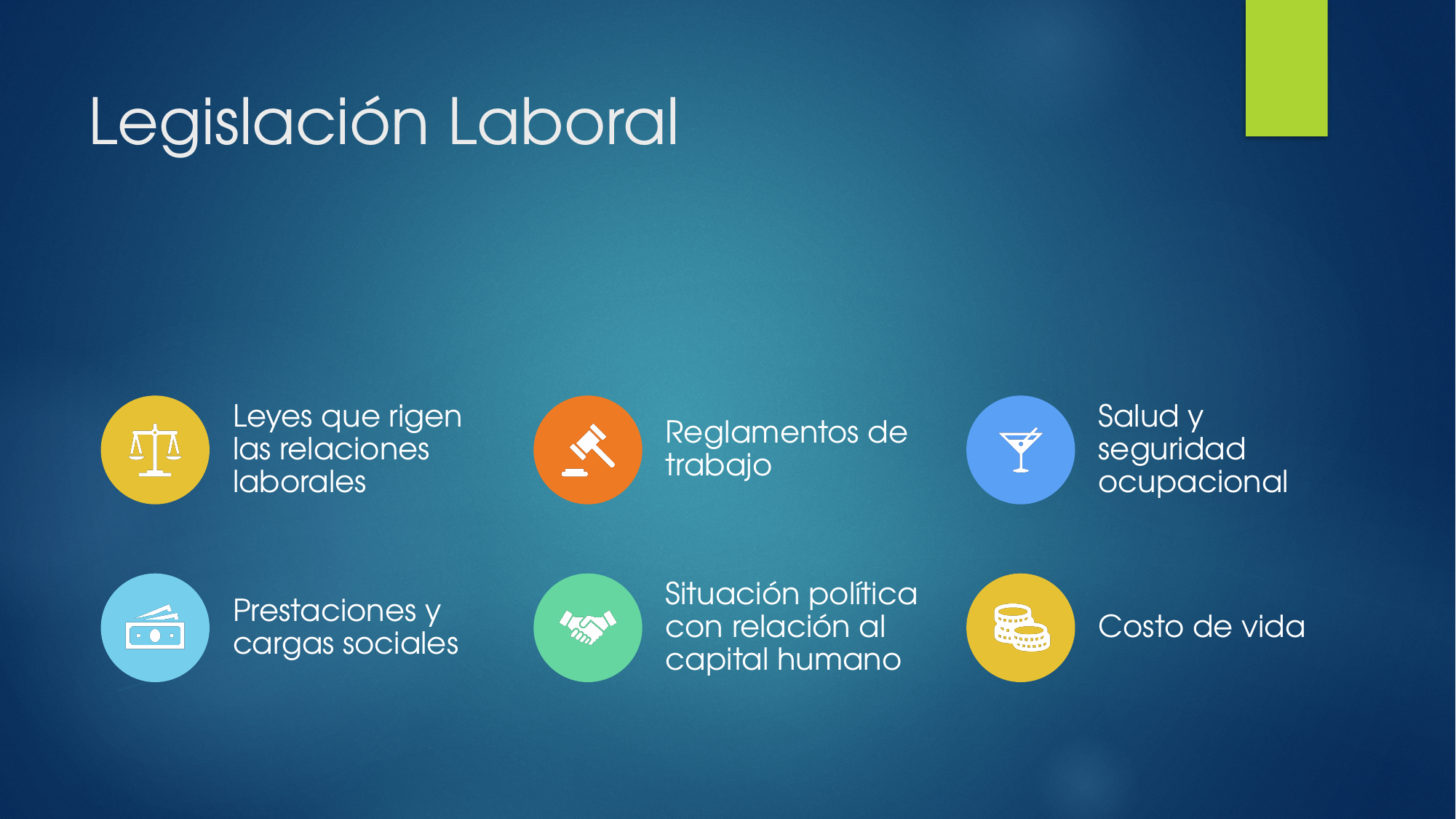

# Legislación Laboral
Leyes que rigen las relaciones laborales
Reglamentos de trabajo
Salud y seguridad ocupacional
Prestaciones y cargas sociales
Situación política con relación al capital humano
Costo de vida